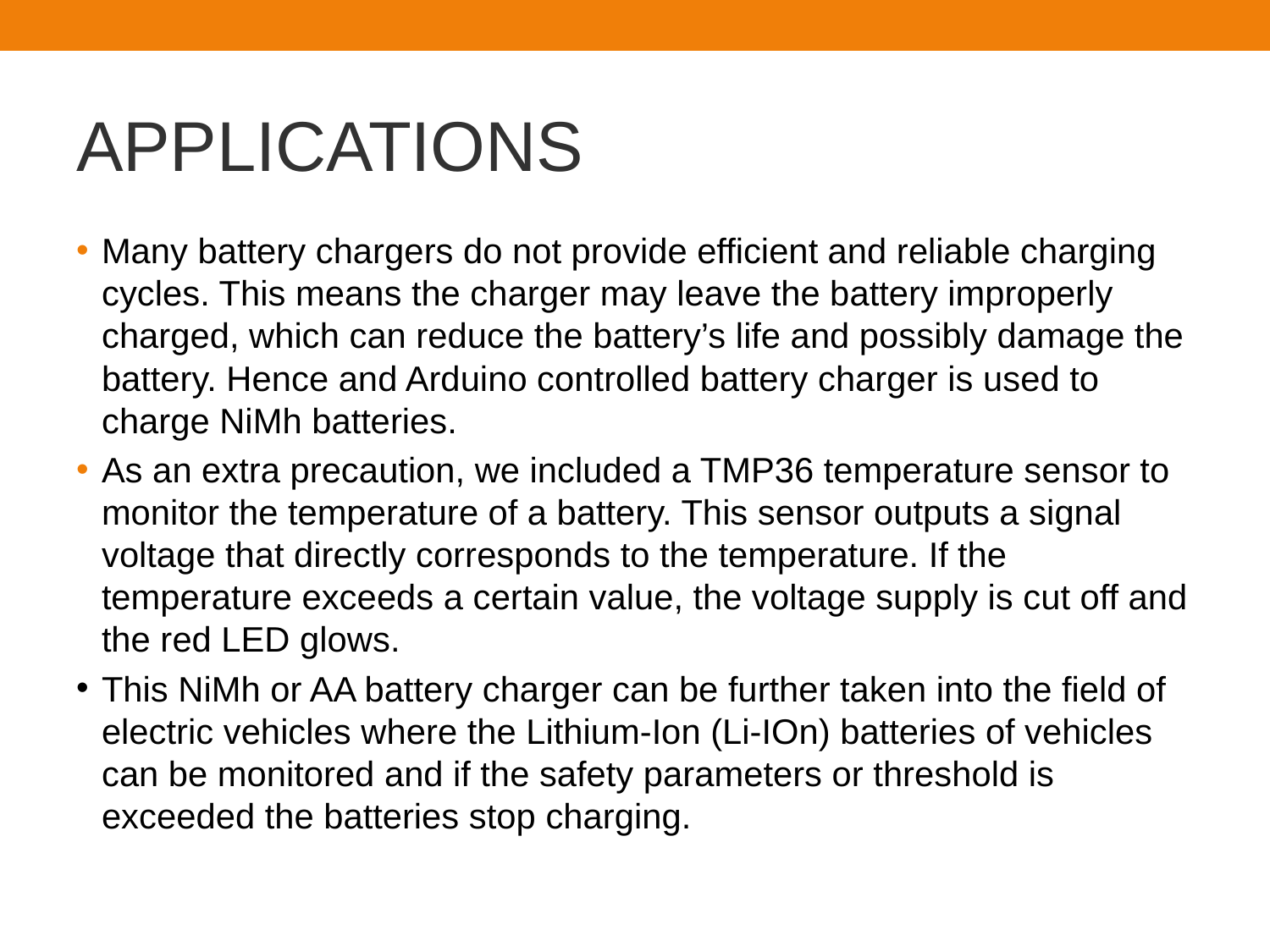

# APPLICATIONS
Many battery chargers do not provide efficient and reliable charging cycles. This means the charger may leave the battery improperly charged, which can reduce the battery’s life and possibly damage the battery. Hence and Arduino controlled battery charger is used to charge NiMh batteries.
As an extra precaution, we included a TMP36 temperature sensor to monitor the temperature of a battery. This sensor outputs a signal voltage that directly corresponds to the temperature. If the temperature exceeds a certain value, the voltage supply is cut off and the red LED glows.
This NiMh or AA battery charger can be further taken into the field of electric vehicles where the Lithium-Ion (Li-IOn) batteries of vehicles can be monitored and if the safety parameters or threshold is exceeded the batteries stop charging.